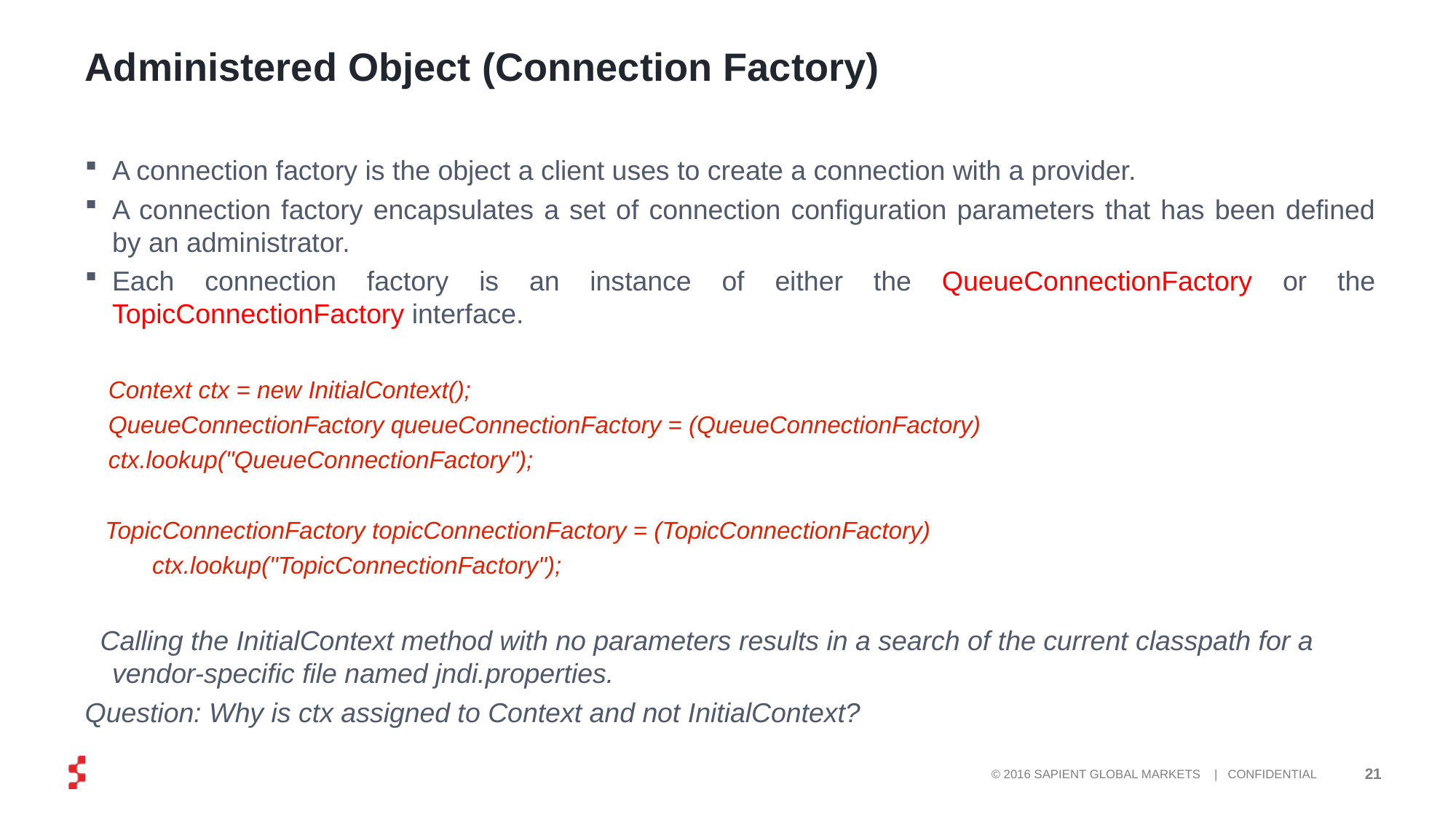

# Administered Object (Connection Factory)
A connection factory is the object a client uses to create a connection with a provider.
A connection factory encapsulates a set of connection configuration parameters that has been defined by an administrator.
Each connection factory is an instance of either the QueueConnectionFactory or the TopicConnectionFactory interface.

Context ctx = new InitialContext();
QueueConnectionFactory queueConnectionFactory = (QueueConnectionFactory)
ctx.lookup("QueueConnectionFactory");

   TopicConnectionFactory topicConnectionFactory = (TopicConnectionFactory)
          ctx.lookup("TopicConnectionFactory");

  Calling the InitialContext method with no parameters results in a search of the current classpath for a vendor-specific file named jndi.properties.
Question: Why is ctx assigned to Context and not InitialContext?